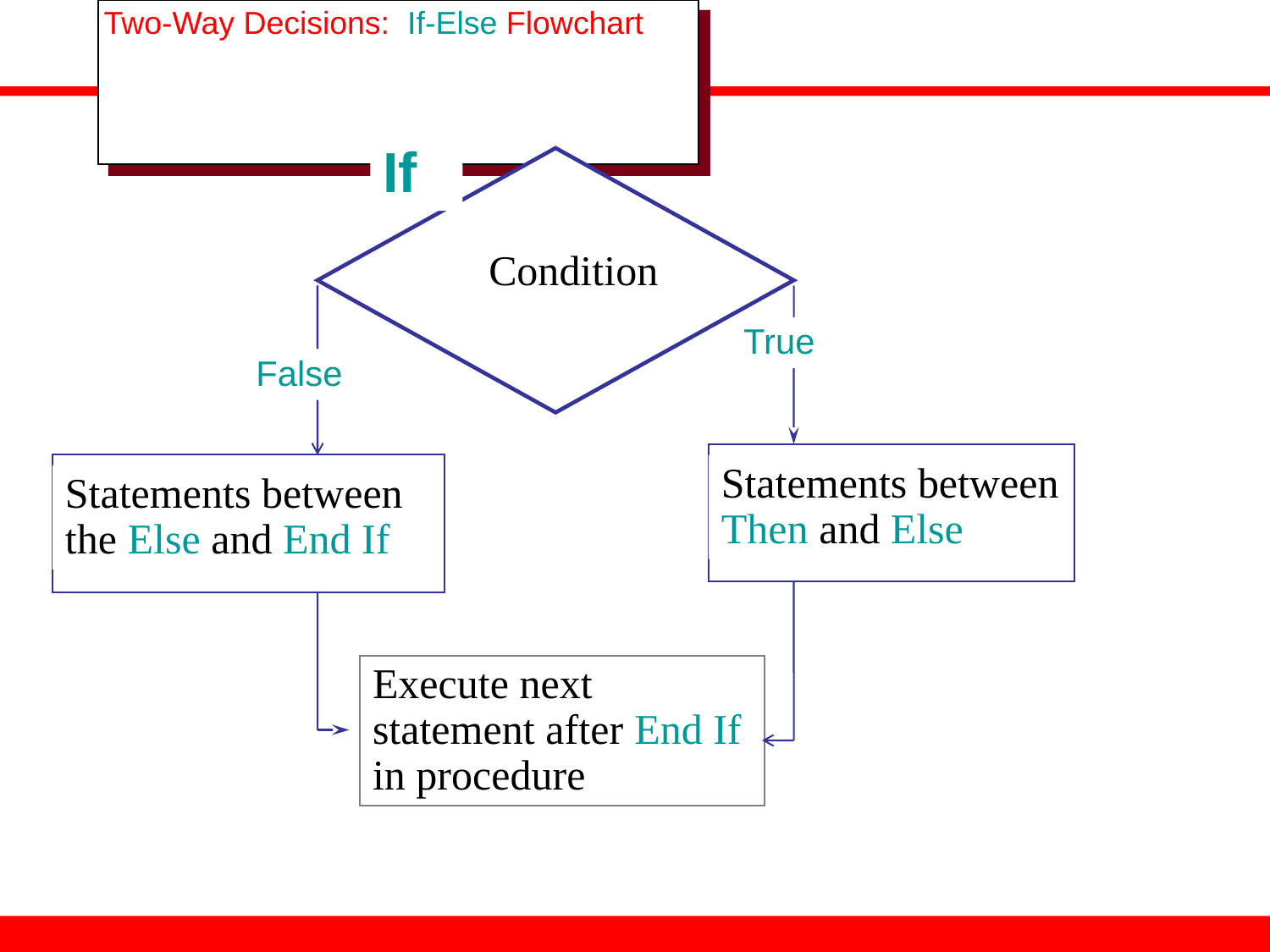

# Two-Way Decisions:  If-Else Flowchart
If

Condition

True
False

Statements between
Then and Else

Statements between
the Else and End If

Execute next
statement after End If
in procedure